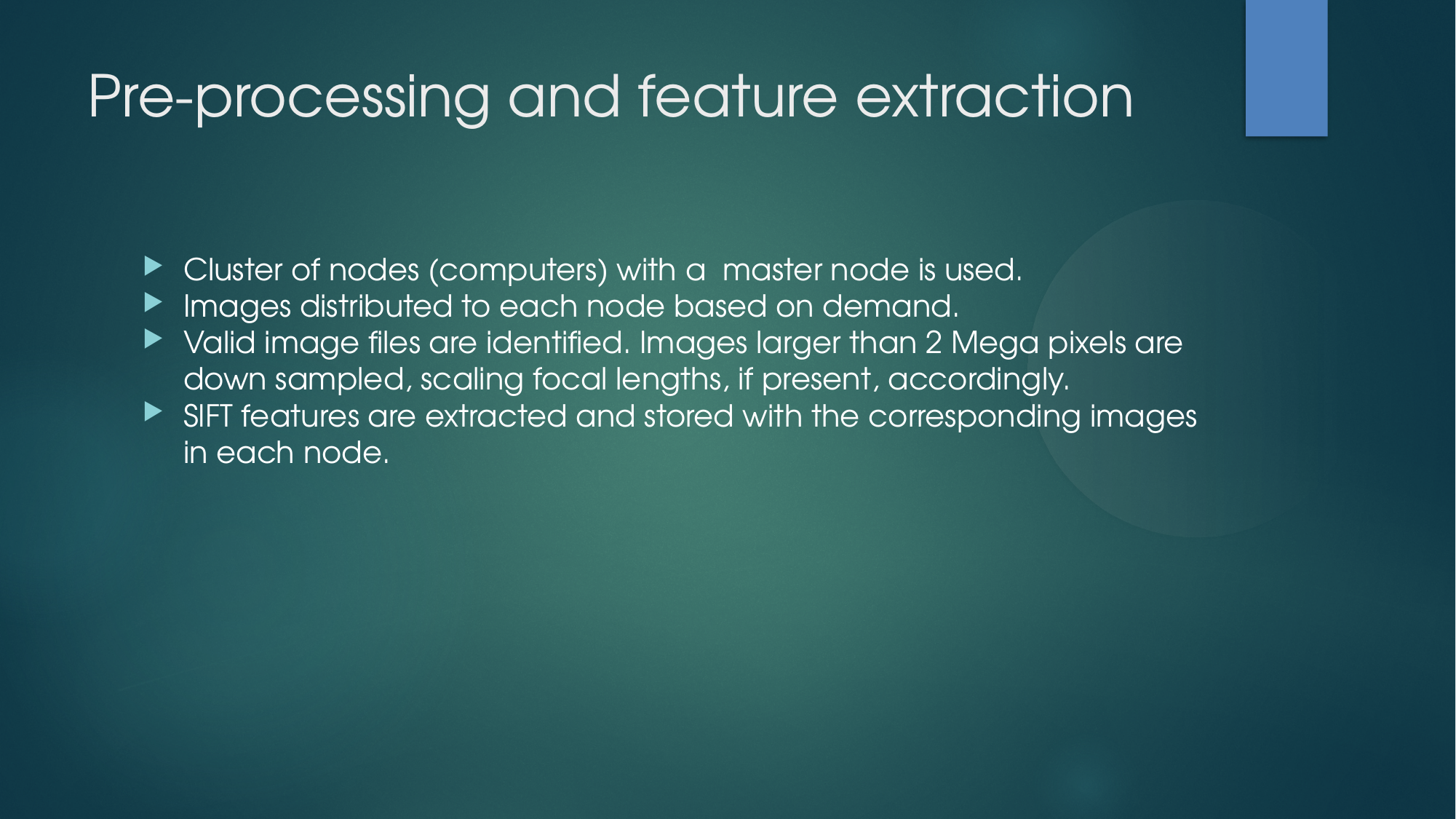

Pre-processing and feature extraction
Cluster of nodes (computers) with a  master node is used.
Images distributed to each node based on demand.
Valid image files are identified. Images larger than 2 Mega pixels are down sampled, scaling focal lengths, if present, accordingly.
SIFT features are extracted and stored with the corresponding images in each node.